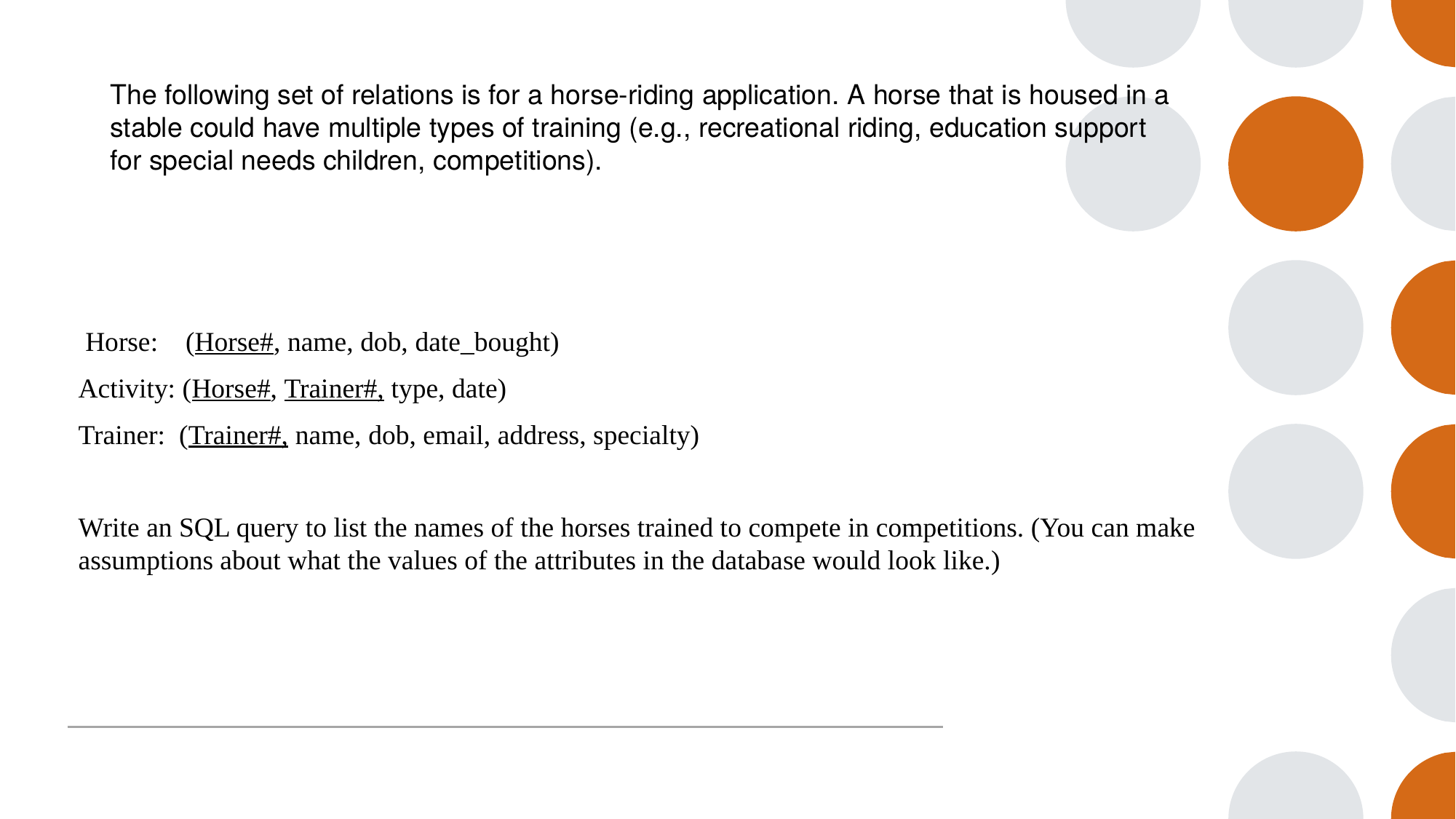

The following set of relations is for a horse-riding application. A horse that is housed in a stable could have multiple types of training (e.g., recreational riding, education support for special needs children, competitions).

 Horse:    (Horse#, name, dob, date_bought)
Activity: (Horse#, Trainer#, type, date)
Trainer:  (Trainer#, name, dob, email, address, specialty)

Write an SQL query to list the names of the horses trained to compete in competitions. (You can make assumptions about what the values of the attributes in the database would look like.)